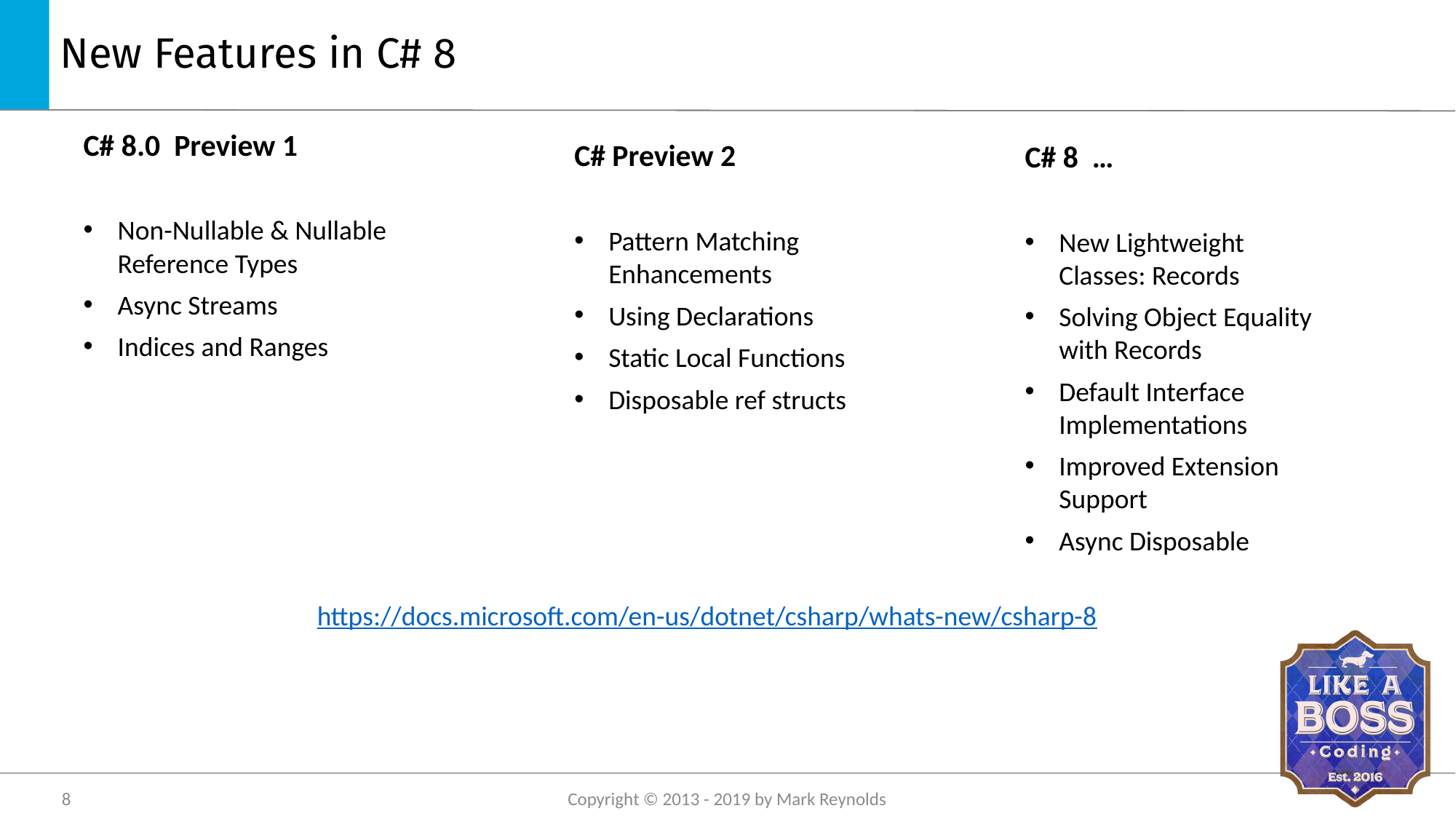

# New Features in C# 8
C# 8.0  Preview 1

Non-Nullable & Nullable Reference Types
Async Streams
Indices and Ranges
C# Preview 2

Pattern Matching Enhancements
Using Declarations
Static Local Functions
Disposable ref structs

C# 8  …

New Lightweight Classes: Records
Solving Object Equality with Records
Default Interface Implementations
Improved Extension Support
Async Disposable

https://docs.microsoft.com/en-us/dotnet/csharp/whats-new/csharp-8
8
Copyright © 2013 - 2019 by Mark Reynolds